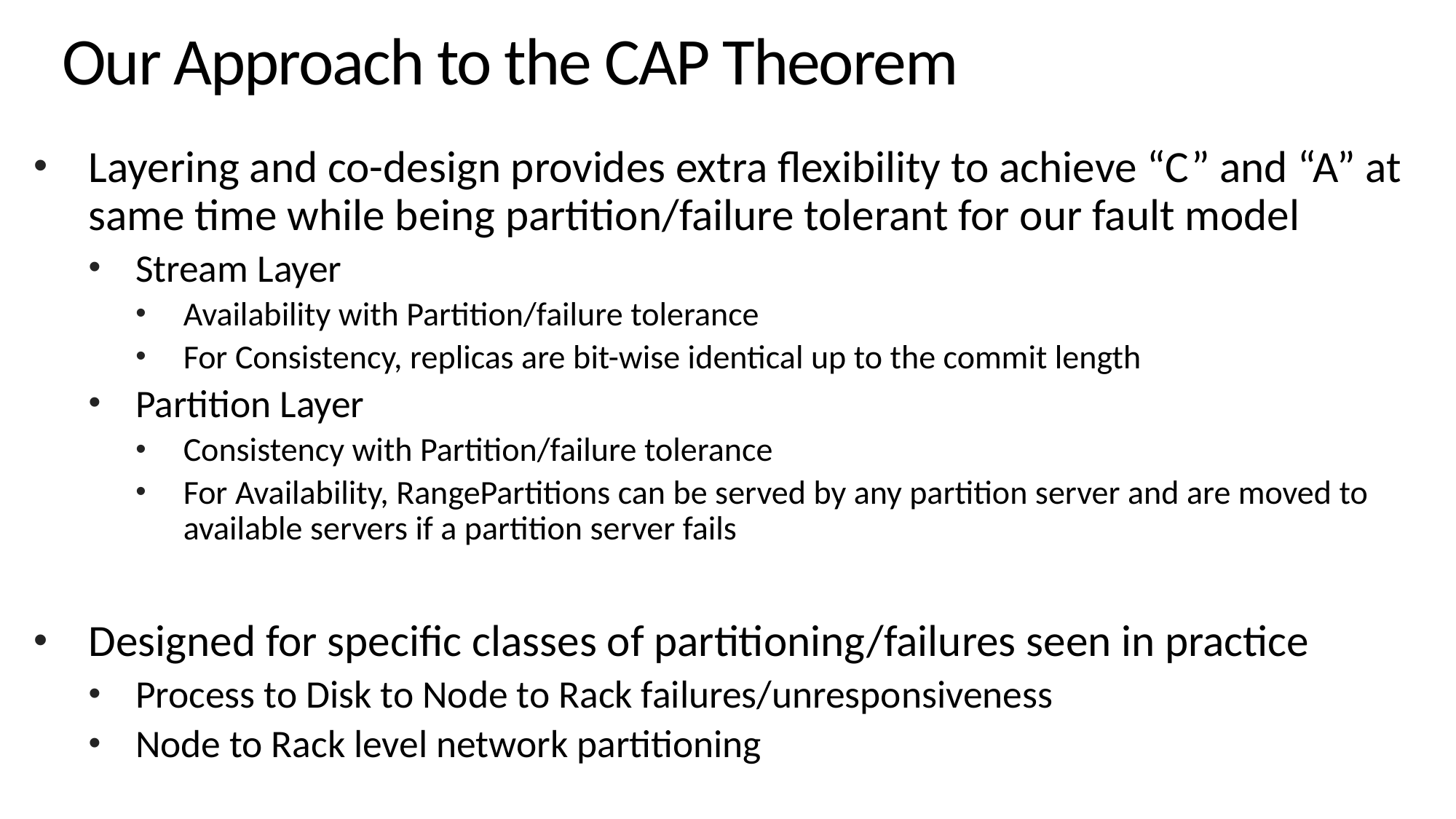

# Our Approach to the CAP Theorem
Layering and co-design provides extra flexibility to achieve “C” and “A” at same time while being partition/failure tolerant for our fault model
Stream Layer
Availability with Partition/failure tolerance
For Consistency, replicas are bit-wise identical up to the commit length
Partition Layer
Consistency with Partition/failure tolerance
For Availability, RangePartitions can be served by any partition server and are moved to available servers if a partition server fails

Designed for specific classes of partitioning/failures seen in practice
Process to Disk to Node to Rack failures/unresponsiveness
Node to Rack level network partitioning